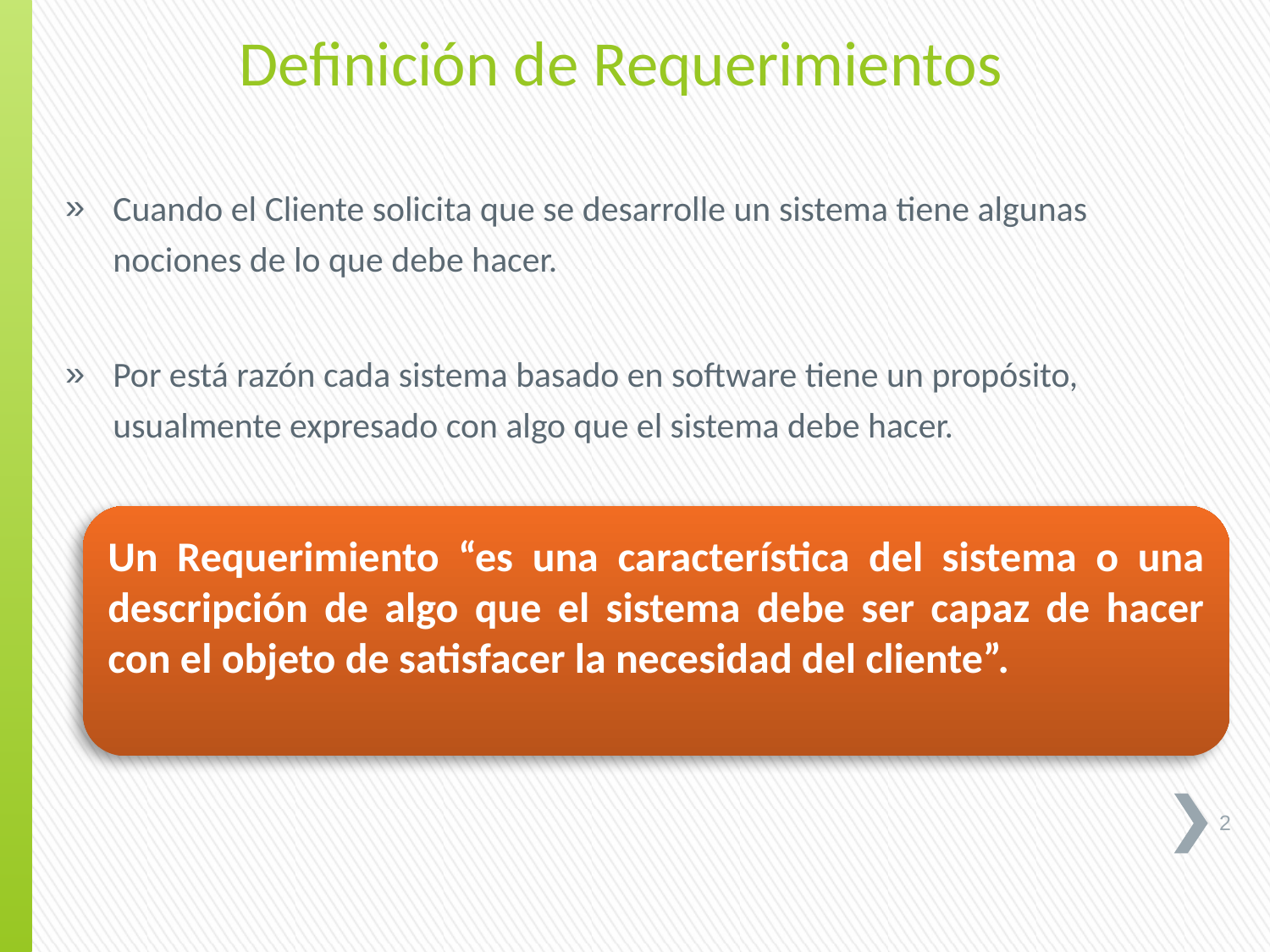

Definición de Requerimientos

Cuando el Cliente solicita que se desarrolle un sistema tiene algunas nociones de lo que debe hacer.

Por está razón cada sistema basado en software tiene un propósito, usualmente expresado con algo que el sistema debe hacer.

Un Requerimiento “es una característica del sistema o una descripción de algo que el sistema debe ser capaz de hacer con el objeto de satisfacer la necesidad del cliente”.

2